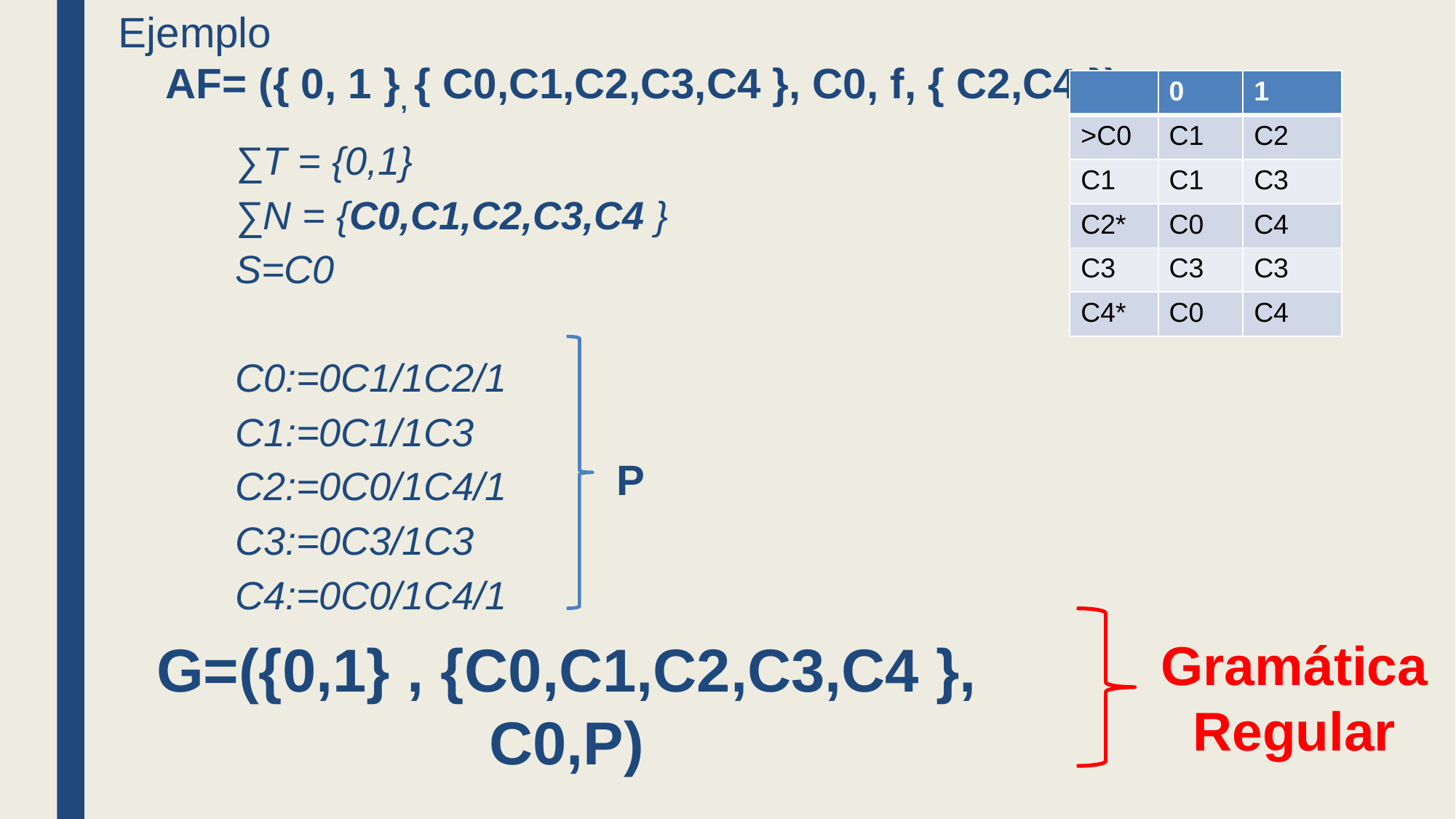

Ejemplo
    AF= ({ 0, 1 }, { C0,C1,C2,C3,C4 }, C0, f, { C2,C4 })
|  | 0 | 1 |
| --- | --- | --- |
| >C0 | C1 | C2 |
| C1 | C1 | C3 |
| C2\* | C0 | C4 |
| C3 | C3 | C3 |
| C4\* | C0 | C4 |
∑T = {0,1}
∑N = {C0,C1,C2,C3,C4 }
S=C0

C0:=0C1/1C2/1
C1:=0C1/1C3
C2:=0C0/1C4/1
C3:=0C3/1C3
C4:=0C0/1C4/1

P

G=({0,1} , {C0,C1,C2,C3,C4 }, C0,P)
Gramática Regular